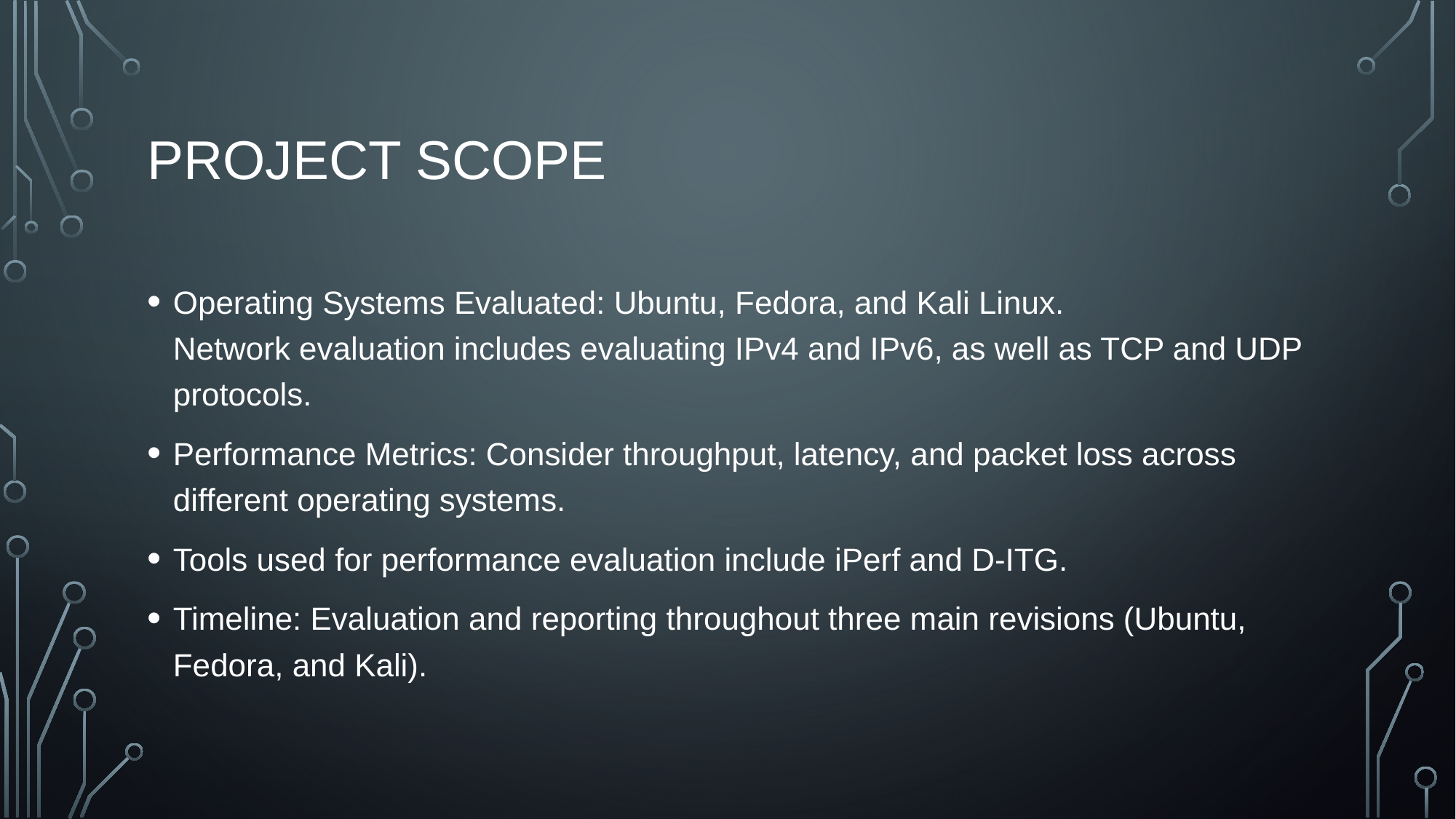

# Project scope
Operating Systems Evaluated: Ubuntu, Fedora, and Kali Linux.
Network evaluation includes evaluating IPv4 and IPv6, as well as TCP and UDP protocols.
Performance Metrics: Consider throughput, latency, and packet loss across different operating systems.
Tools used for performance evaluation include iPerf and D-ITG.
Timeline: Evaluation and reporting throughout three main revisions (Ubuntu, Fedora, and Kali).